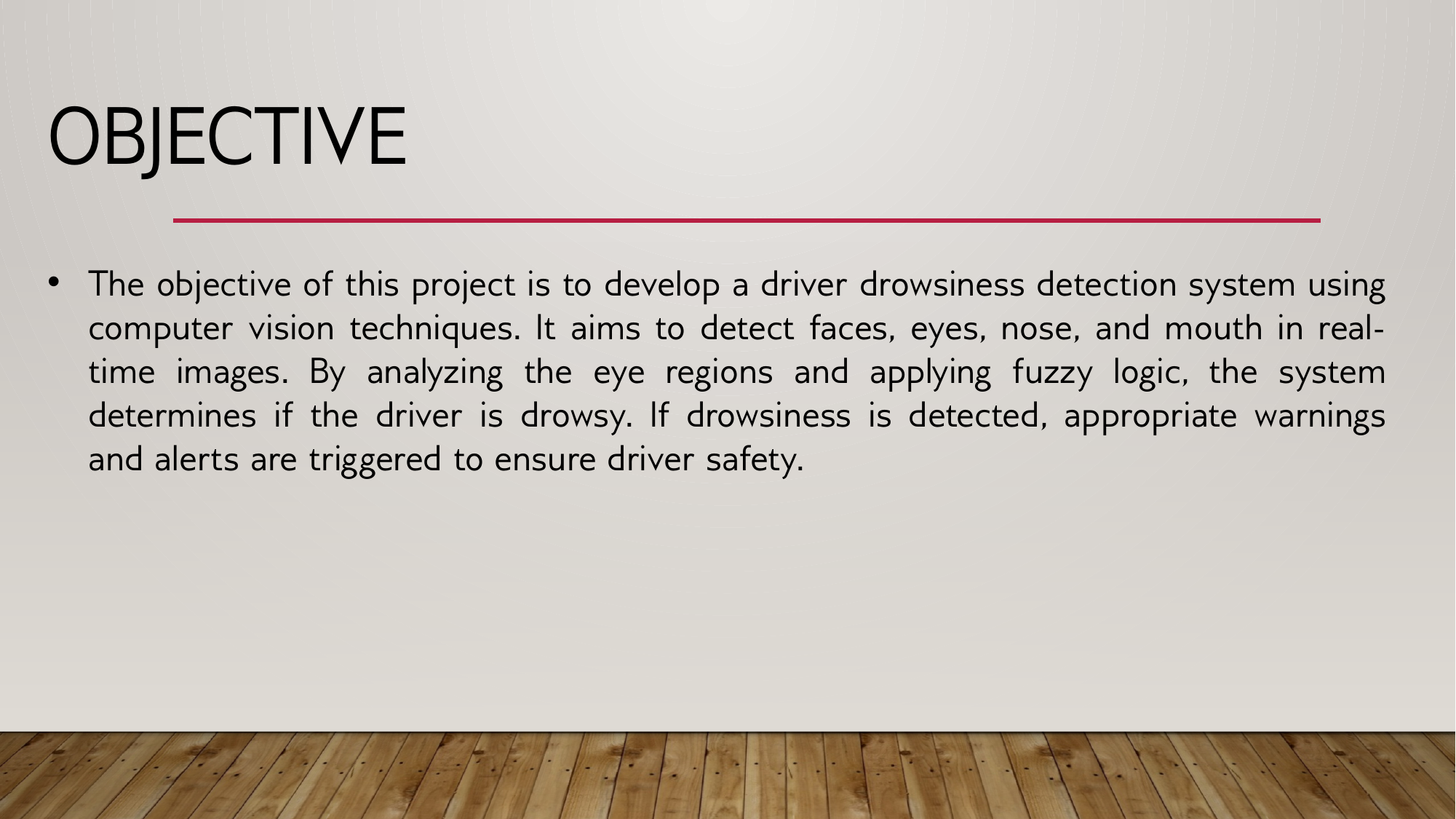

OBJECTIVE
The objective of this project is to develop a driver drowsiness detection system using computer vision techniques. It aims to detect faces, eyes, nose, and mouth in real-time images. By analyzing the eye regions and applying fuzzy logic, the system determines if the driver is drowsy. If drowsiness is detected, appropriate warnings and alerts are triggered to ensure driver safety.